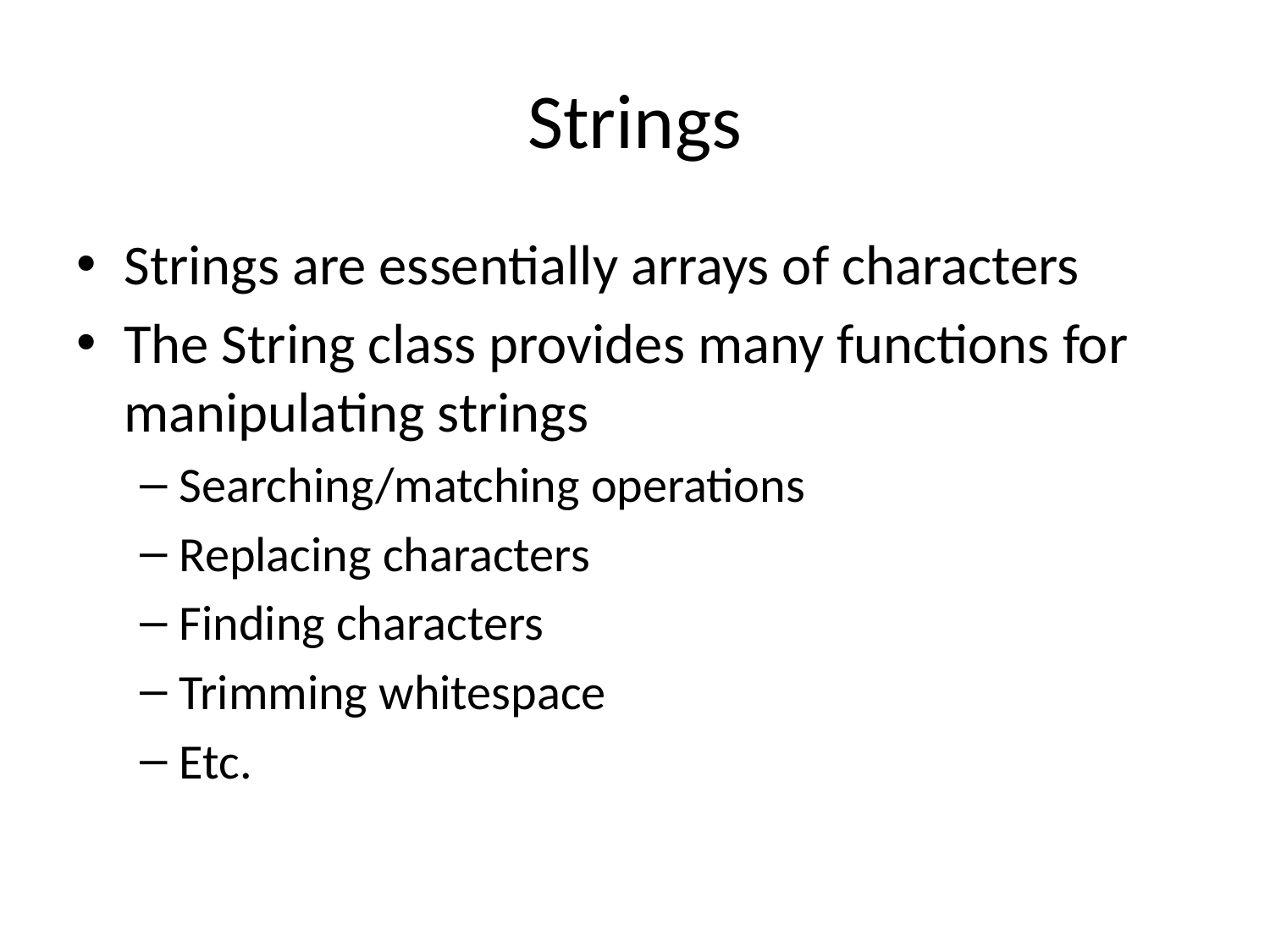

# Strings
Strings are essentially arrays of characters
The String class provides many functions for manipulating strings
Searching/matching operations
Replacing characters
Finding characters
Trimming whitespace
Etc.